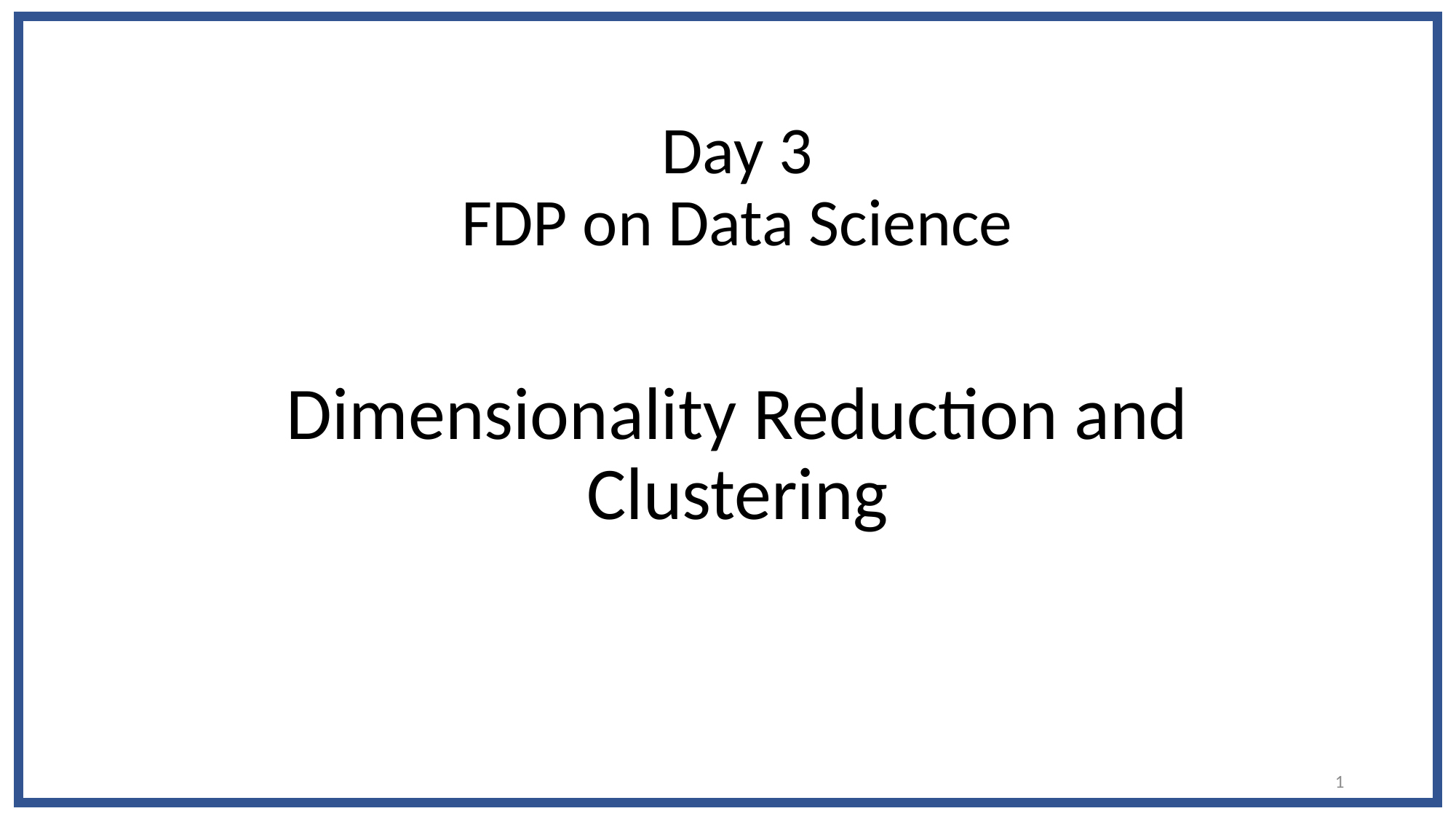

# Day 3 FDP on Data Science Dimensionality Reduction and Clustering
1